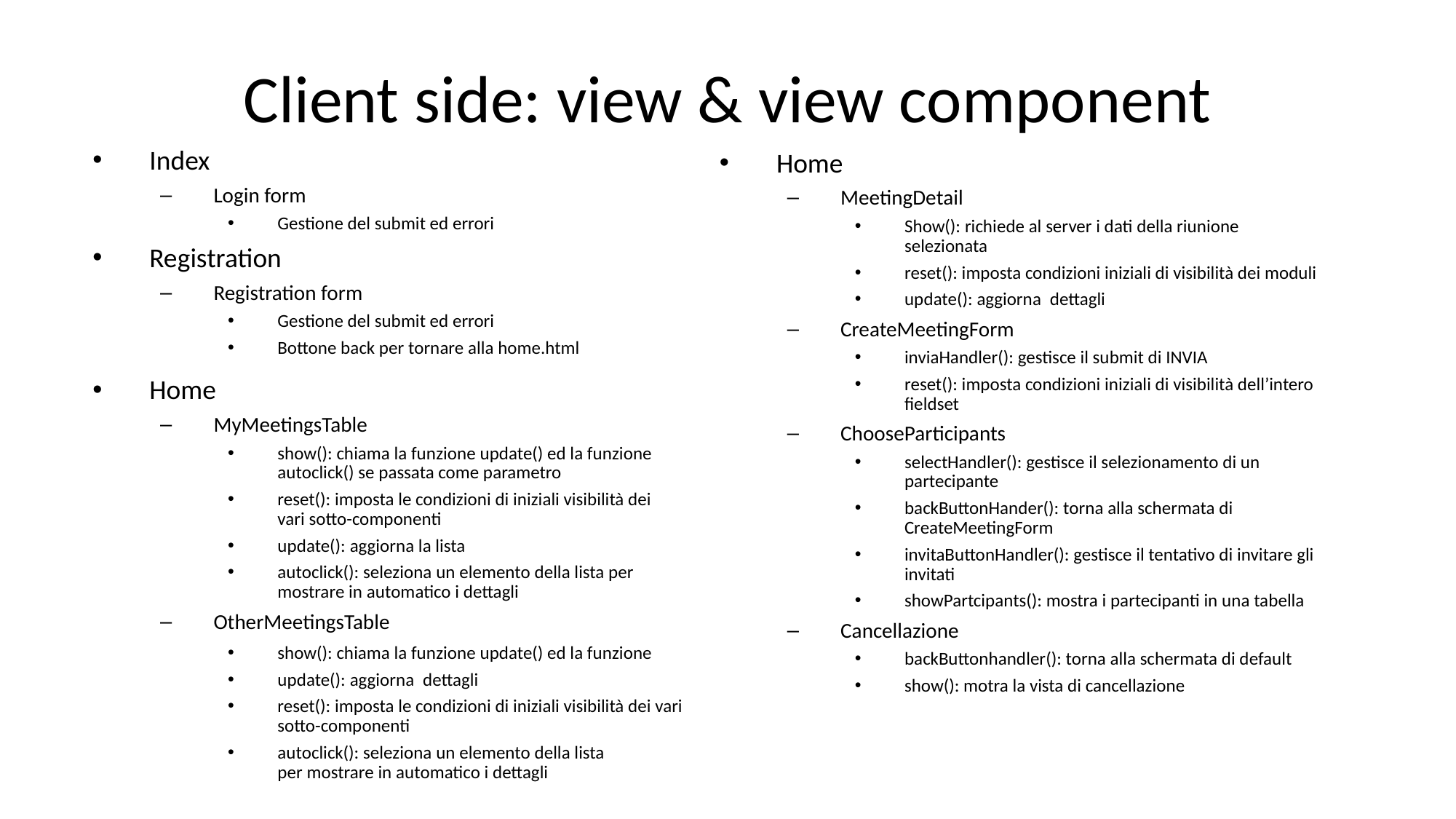

# Client side: view & view component
Index
Login form
Gestione del submit ed errori
Registration
Registration form
Gestione del submit ed errori
Bottone back per tornare alla home.html
Home
MeetingDetail
Show(): richiede al server i dati della riunione selezionata
reset(): imposta condizioni iniziali di visibilità dei moduli
update(): aggiorna  dettagli
CreateMeetingForm
inviaHandler(): gestisce il submit di INVIA
reset(): imposta condizioni iniziali di visibilità dell’intero fieldset
ChooseParticipants
selectHandler(): gestisce il selezionamento di un partecipante
backButtonHander(): torna alla schermata di CreateMeetingForm
invitaButtonHandler(): gestisce il tentativo di invitare gli invitati
showPartcipants(): mostra i partecipanti in una tabella
Cancellazione
backButtonhandler(): torna alla schermata di default
show(): motra la vista di cancellazione
Home
MyMeetingsTable
show(): chiama la funzione update() ed la funzione autoclick() se passata come parametro
reset(): imposta le condizioni di iniziali visibilità dei vari sotto-componenti
update(): aggiorna la lista
autoclick(): seleziona un elemento della lista per mostrare in automatico i dettagli
OtherMeetingsTable
show(): chiama la funzione update() ed la funzione
update(): aggiorna  dettagli
reset(): imposta le condizioni di iniziali visibilità dei vari sotto-componenti
autoclick(): seleziona un elemento della lista per mostrare in automatico i dettagli